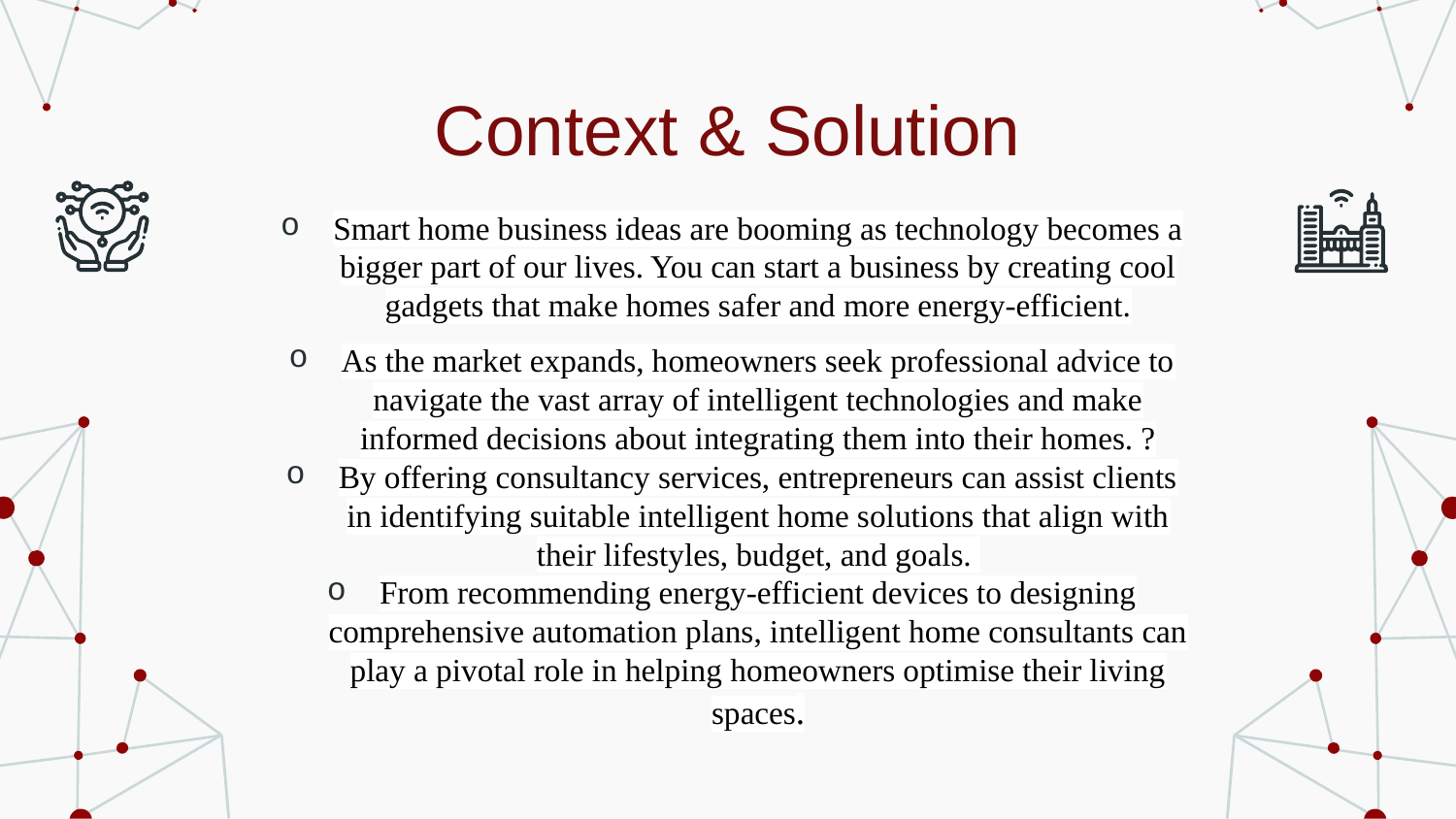

# Context & Solution

Smart home business ideas are booming as technology becomes a bigger part of our lives. You can start a business by creating cool gadgets that make homes safer and more energy-efficient.
As the market expands, homeowners seek professional advice to navigate the vast array of intelligent technologies and make informed decisions about integrating them into their homes. ?
By offering consultancy services, entrepreneurs can assist clients in identifying suitable intelligent home solutions that align with their lifestyles, budget, and goals.
From recommending energy-efficient devices to designing comprehensive automation plans, intelligent home consultants can play a pivotal role in helping homeowners optimise their living spaces.